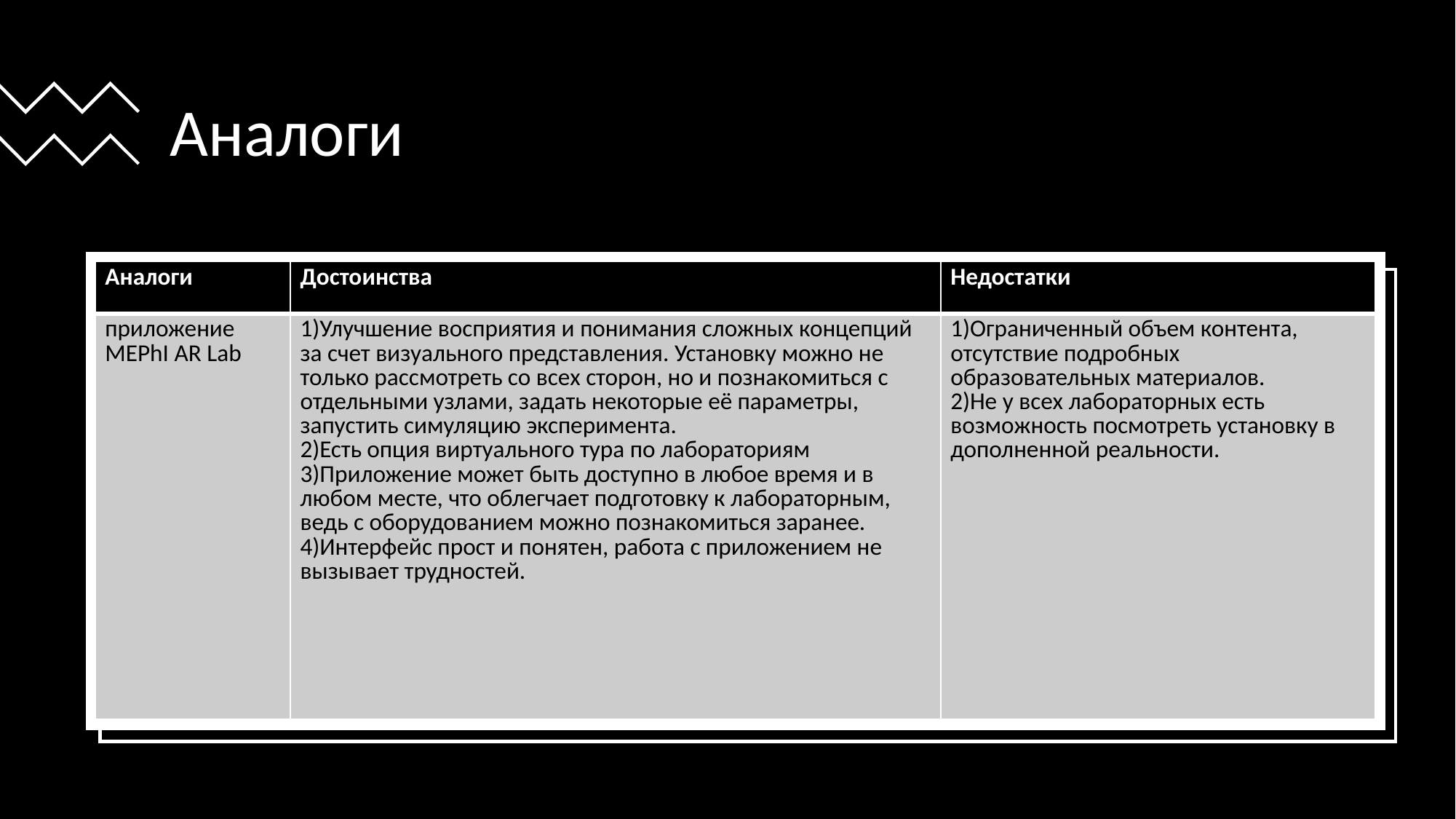

# Аналоги

| Аналоги | Достоинства | Недостатки |
| --- | --- | --- |
| приложение MEPhI AR Lab | 1)Улучшение восприятия и понимания сложных концепций за счет визуального представления. Установку можно не только рассмотреть со всех сторон, но и познакомиться с отдельными узлами, задать некоторые её параметры, запустить симуляцию эксперимента. 2)Есть опция виртуального тура по лабораториям  3)Приложение может быть доступно в любое время и в любом месте, что облегчает подготовку к лабораторным, ведь с оборудованием можно познакомиться заранее. 4)Интерфейс прост и понятен, работа с приложением не вызывает трудностей. | 1)Ограниченный объем контента, отсутствие подробных образовательных материалов.  2)Не у всех лабораторных есть возможность посмотреть установку в дополненной реальности. |